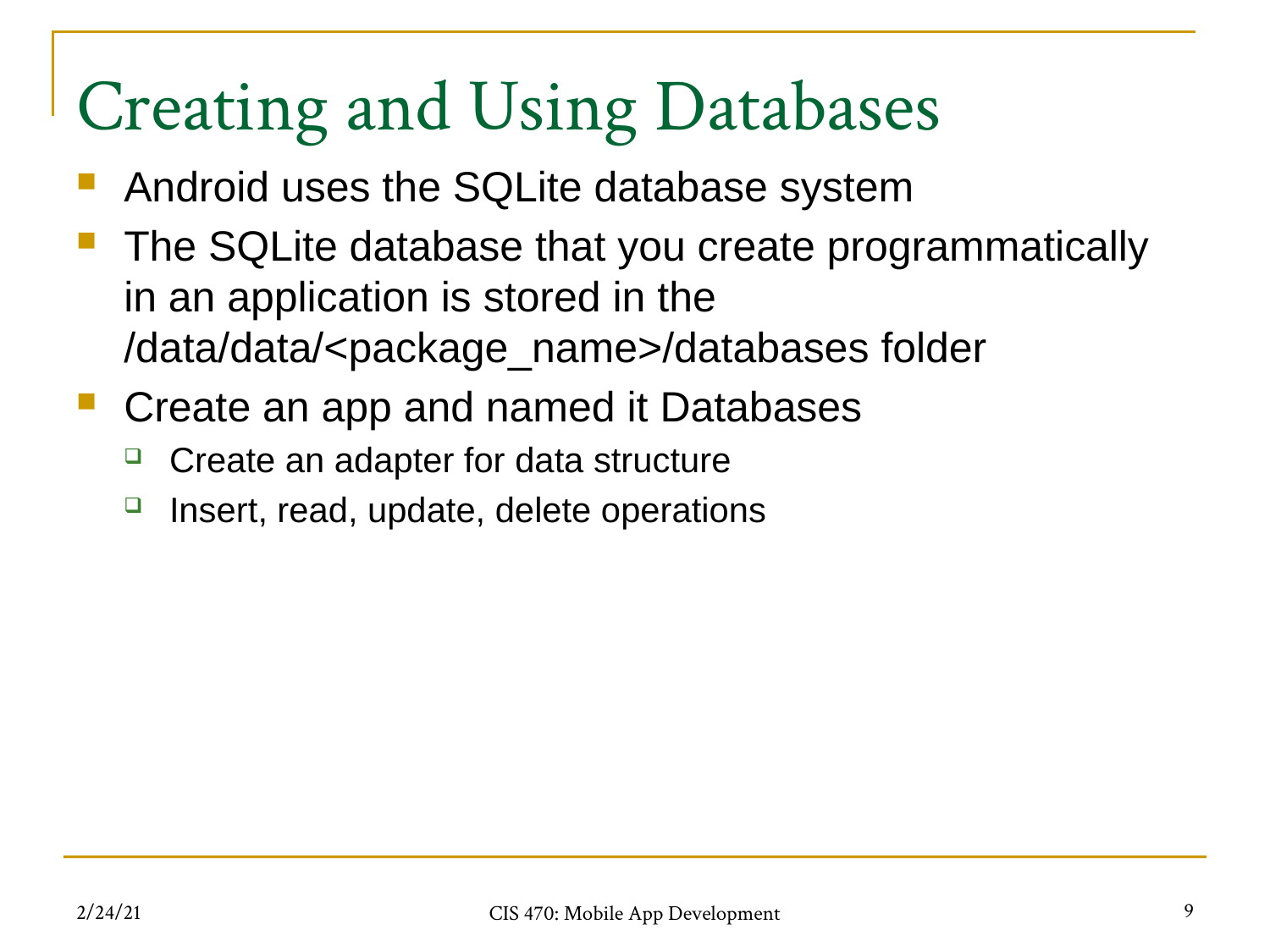

Creating and Using Databases
Android uses the SQLite database system
The SQLite database that you create programmatically in an application is stored in the /data/data/<package_name>/databases folder
Create an app and named it Databases
Create an adapter for data structure
Insert, read, update, delete operations
2/24/21
9
CIS 470: Mobile App Development